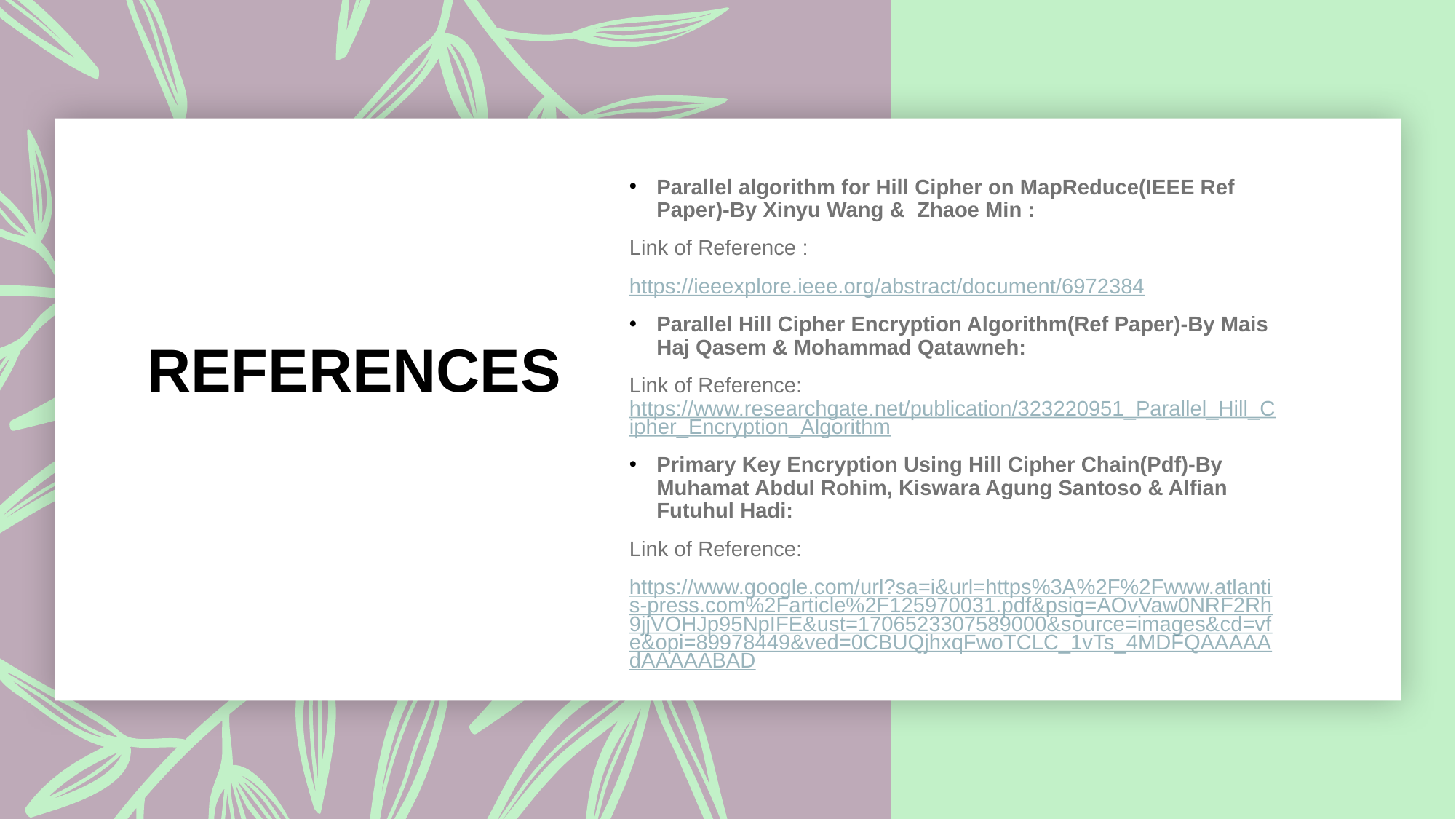

Parallel algorithm for Hill Cipher on MapReduce(IEEE Ref Paper)-By Xinyu Wang &  Zhaoe Min :
Link of Reference :
https://ieeexplore.ieee.org/abstract/document/6972384
Parallel Hill Cipher Encryption Algorithm(Ref Paper)-By Mais Haj Qasem & Mohammad Qatawneh:
Link of Reference: https://www.researchgate.net/publication/323220951_Parallel_Hill_Cipher_Encryption_Algorithm
Primary Key Encryption Using Hill Cipher Chain(Pdf)-By Muhamat Abdul Rohim, Kiswara Agung Santoso & Alfian Futuhul Hadi:
Link of Reference:
https://www.google.com/url?sa=i&url=https%3A%2F%2Fwww.atlantis-press.com%2Farticle%2F125970031.pdf&psig=AOvVaw0NRF2Rh9jjVOHJp95NpIFE&ust=1706523307589000&source=images&cd=vfe&opi=89978449&ved=0CBUQjhxqFwoTCLC_1vTs_4MDFQAAAAAdAAAAABAD

# REFERENCES